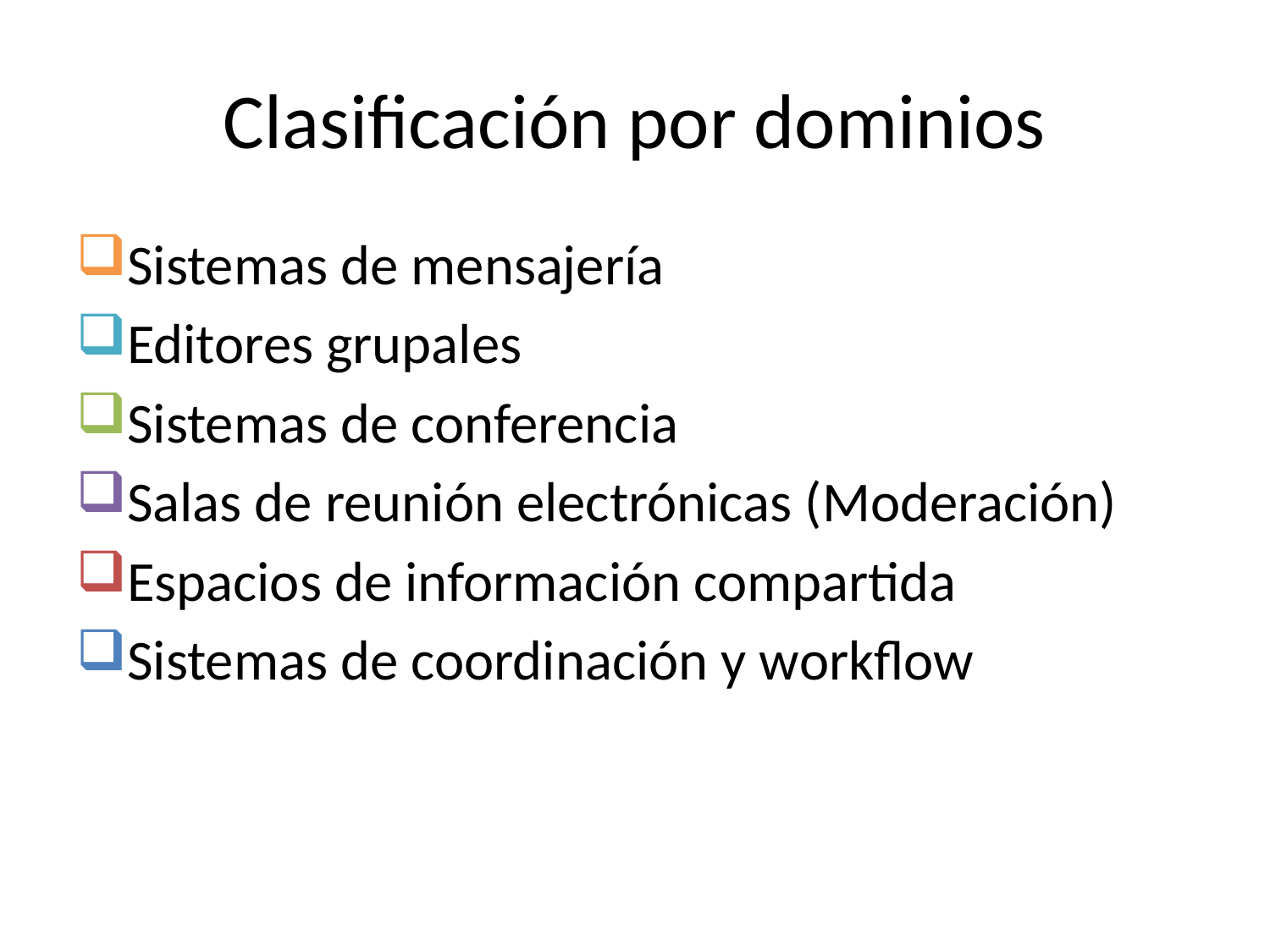

# Clasificación por dominios
Sistemas de mensajería
Editores grupales
Sistemas de conferencia
Salas de reunión electrónicas (Moderación)
Espacios de información compartida
Sistemas de coordinación y workflow